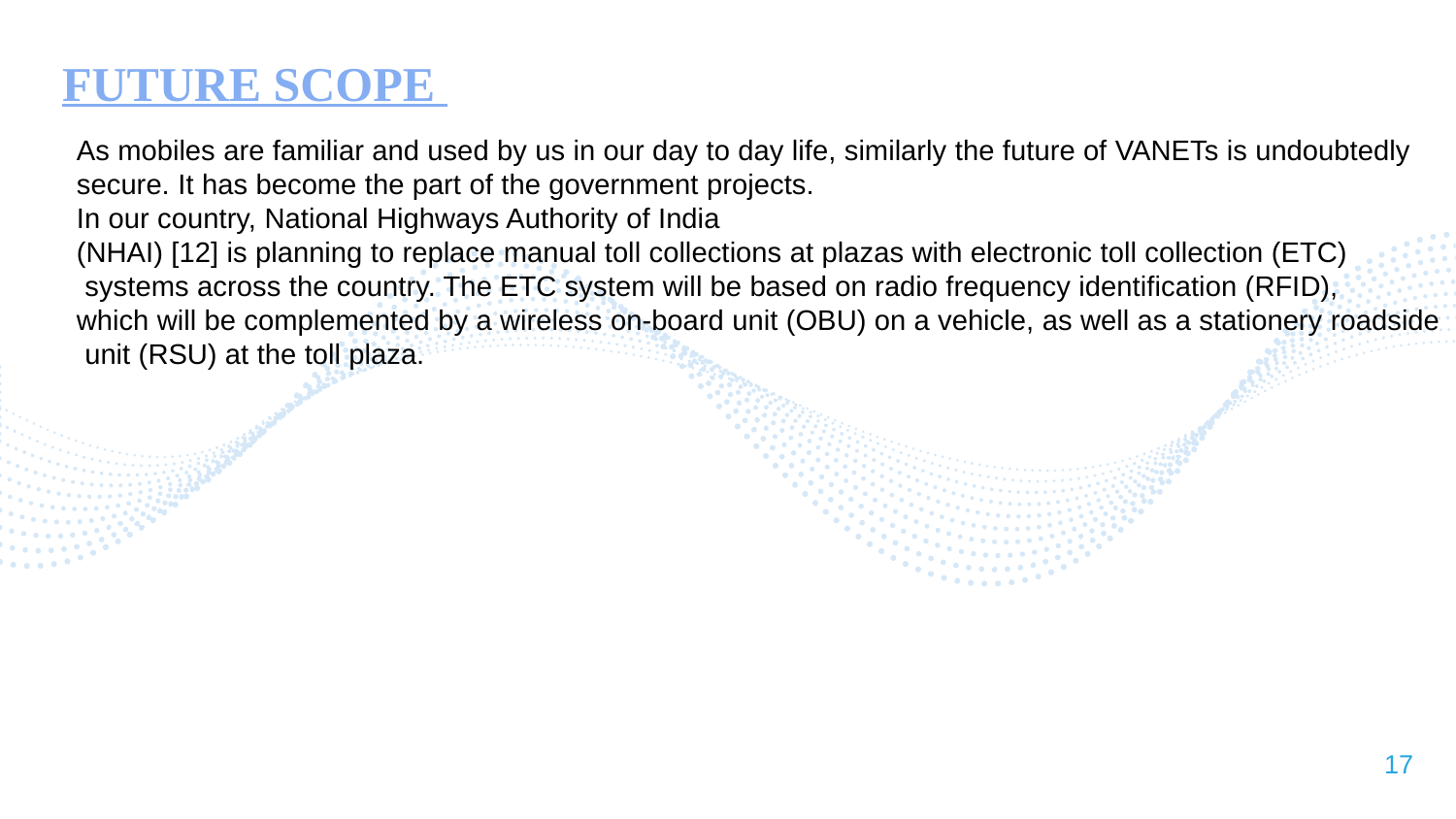

FUTURE SCOPE
As mobiles are familiar and used by us in our day to day life, similarly the future of VANETs is undoubtedly
secure. It has become the part of the government projects.
In our country, National Highways Authority of India
(NHAI) [12] is planning to replace manual toll collections at plazas with electronic toll collection (ETC)
 systems across the country. The ETC system will be based on radio frequency identification (RFID),
which will be complemented by a wireless on-board unit (OBU) on a vehicle, as well as a stationery roadside
 unit (RSU) at the toll plaza.
# 17